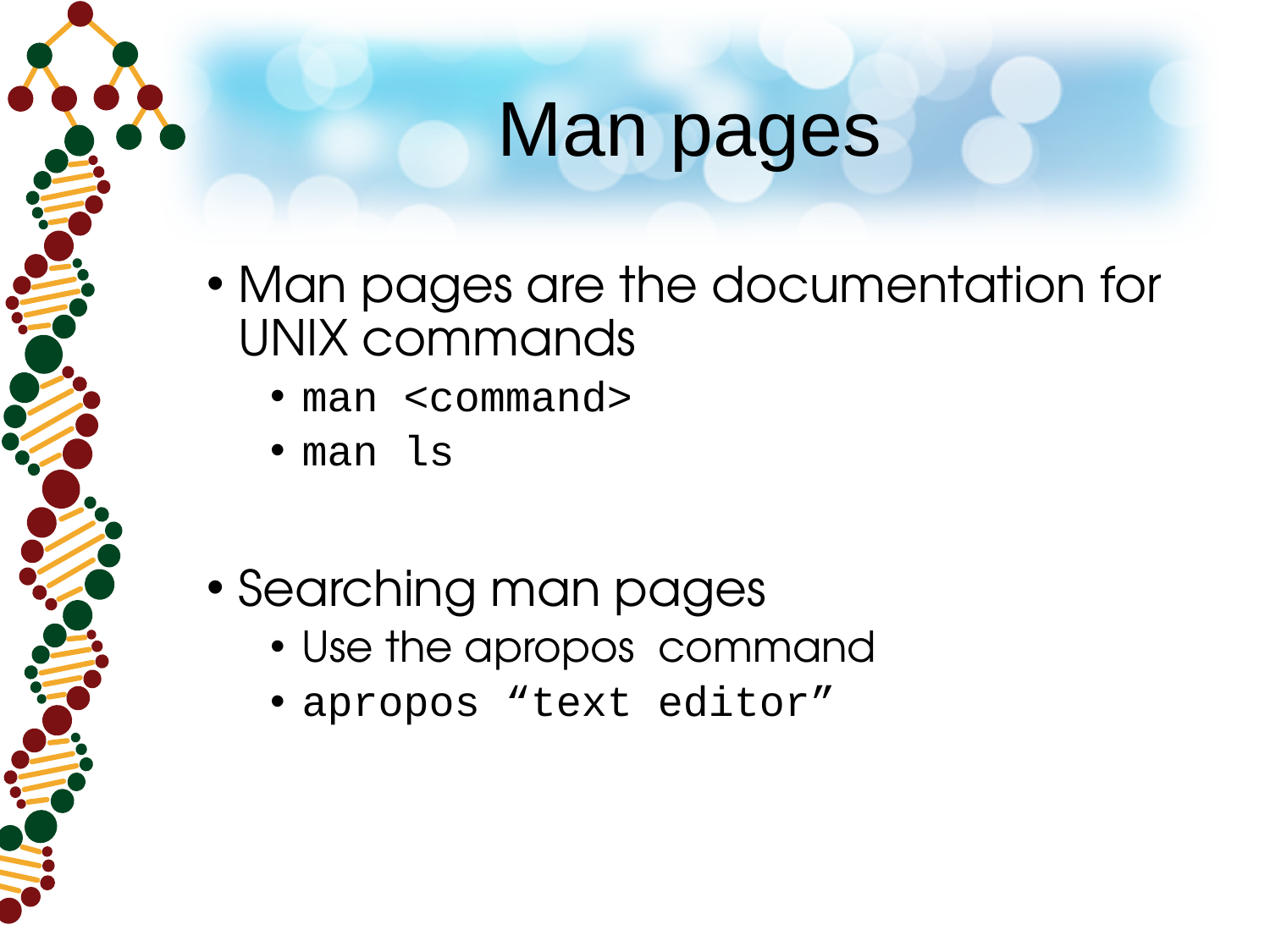

# Man pages
Man pages are the documentation for UNIX commands
man <command>
man ls

Searching man pages
Use the apropos  command
apropos “text editor”